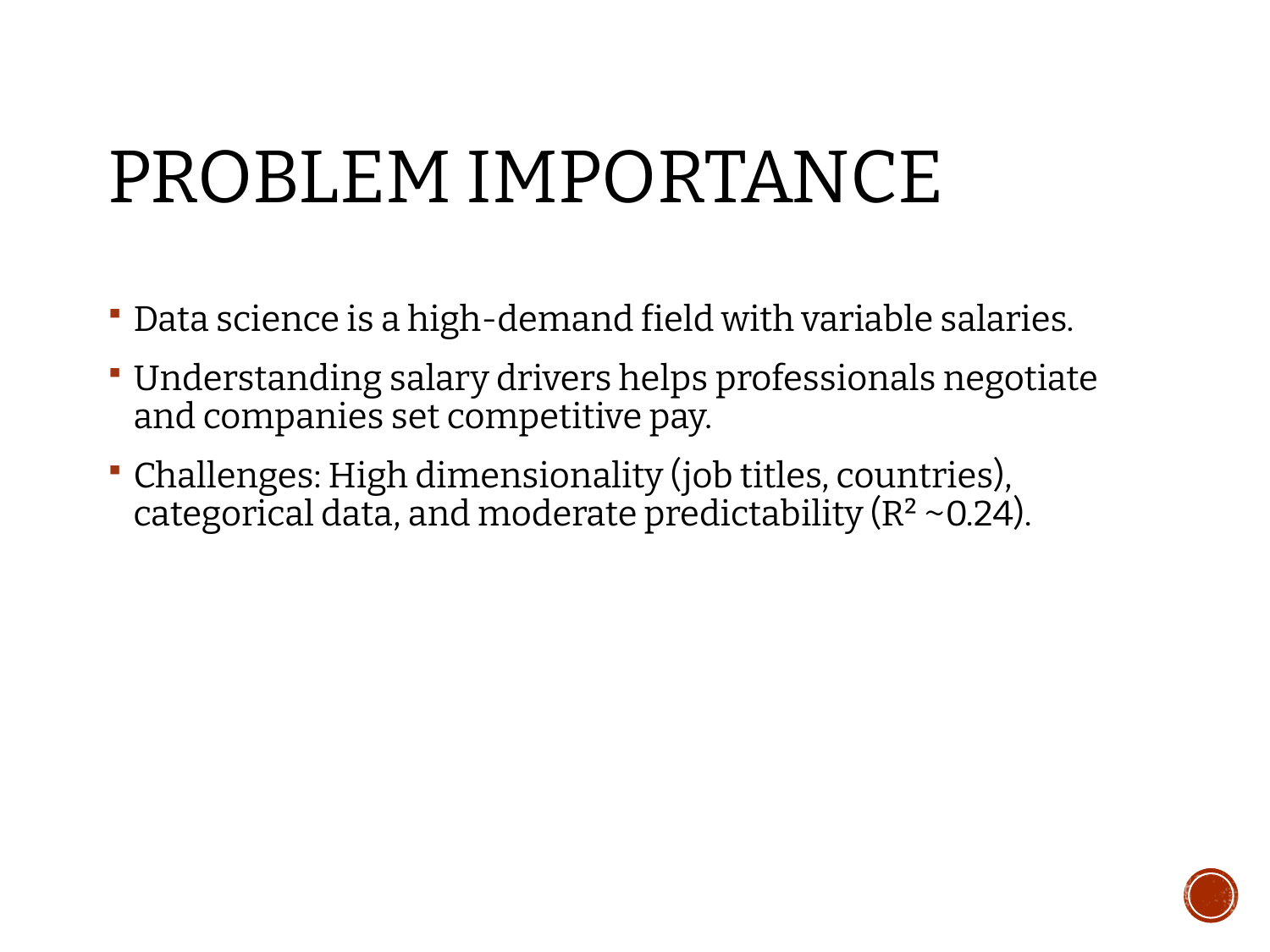

# Problem Importance
Data science is a high-demand field with variable salaries.
Understanding salary drivers helps professionals negotiate and companies set competitive pay.
Challenges: High dimensionality (job titles, countries), categorical data, and moderate predictability (R² ~0.24).